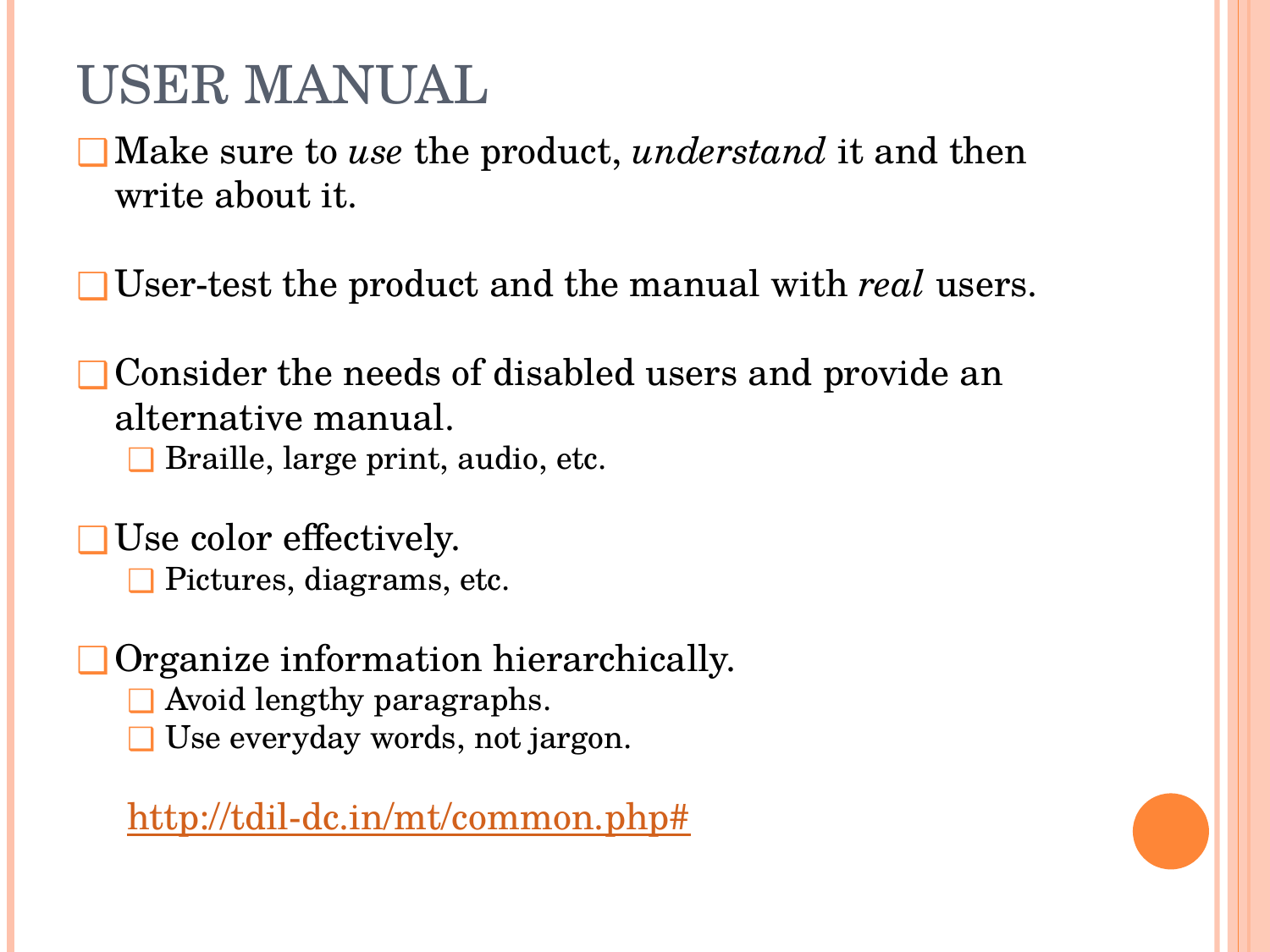

# User Manual
Make sure to use the product, understand it and then write about it.

User-test the product and the manual with real users.

Consider the needs of disabled users and provide an alternative manual.
Braille, large print, audio, etc.

Use color effectively.
Pictures, diagrams, etc.

Organize information hierarchically.
Avoid lengthy paragraphs.
Use everyday words, not jargon.

http://tdil-dc.in/mt/common.php#